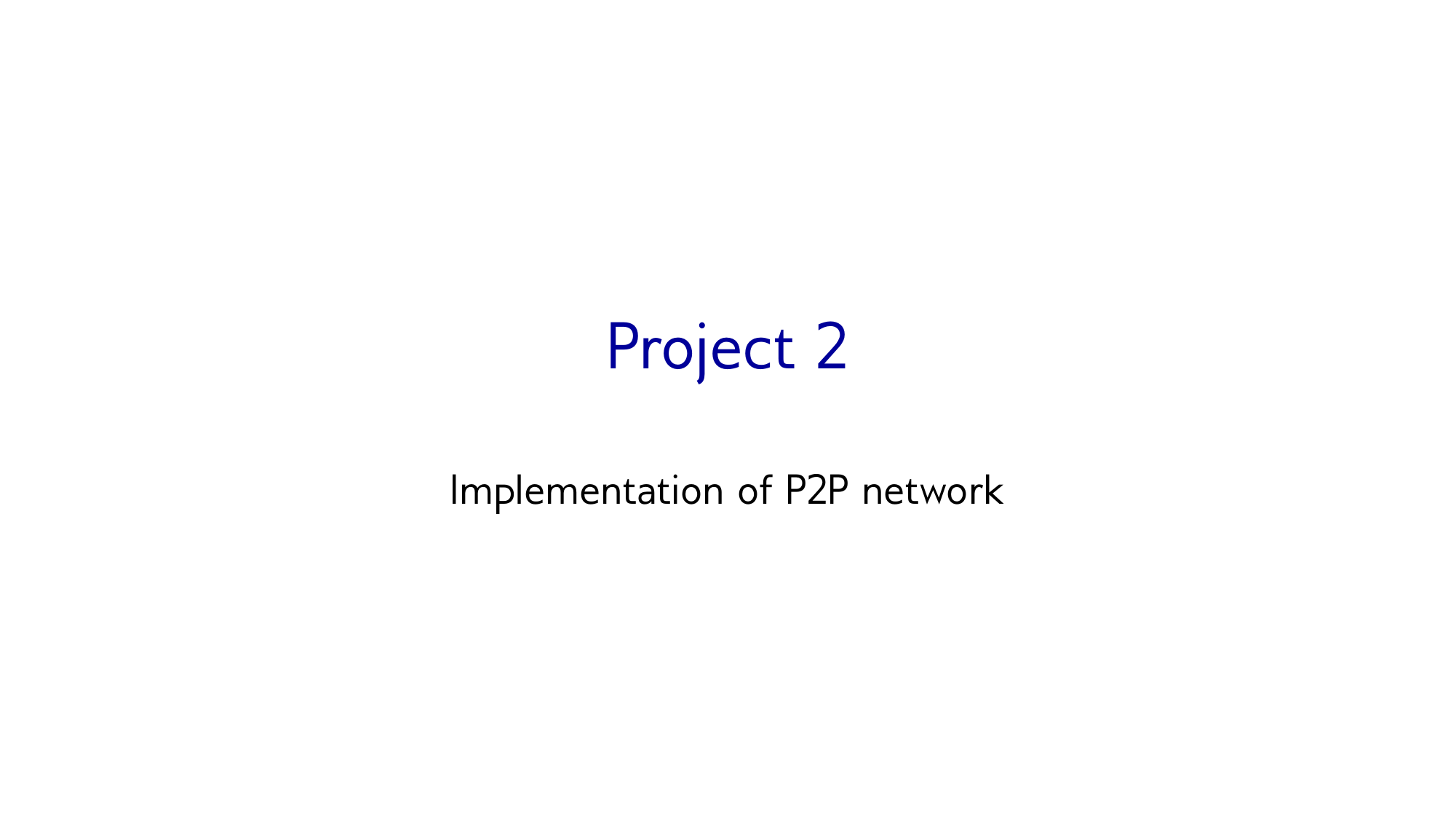

# Project 2
Implementation of P2P network